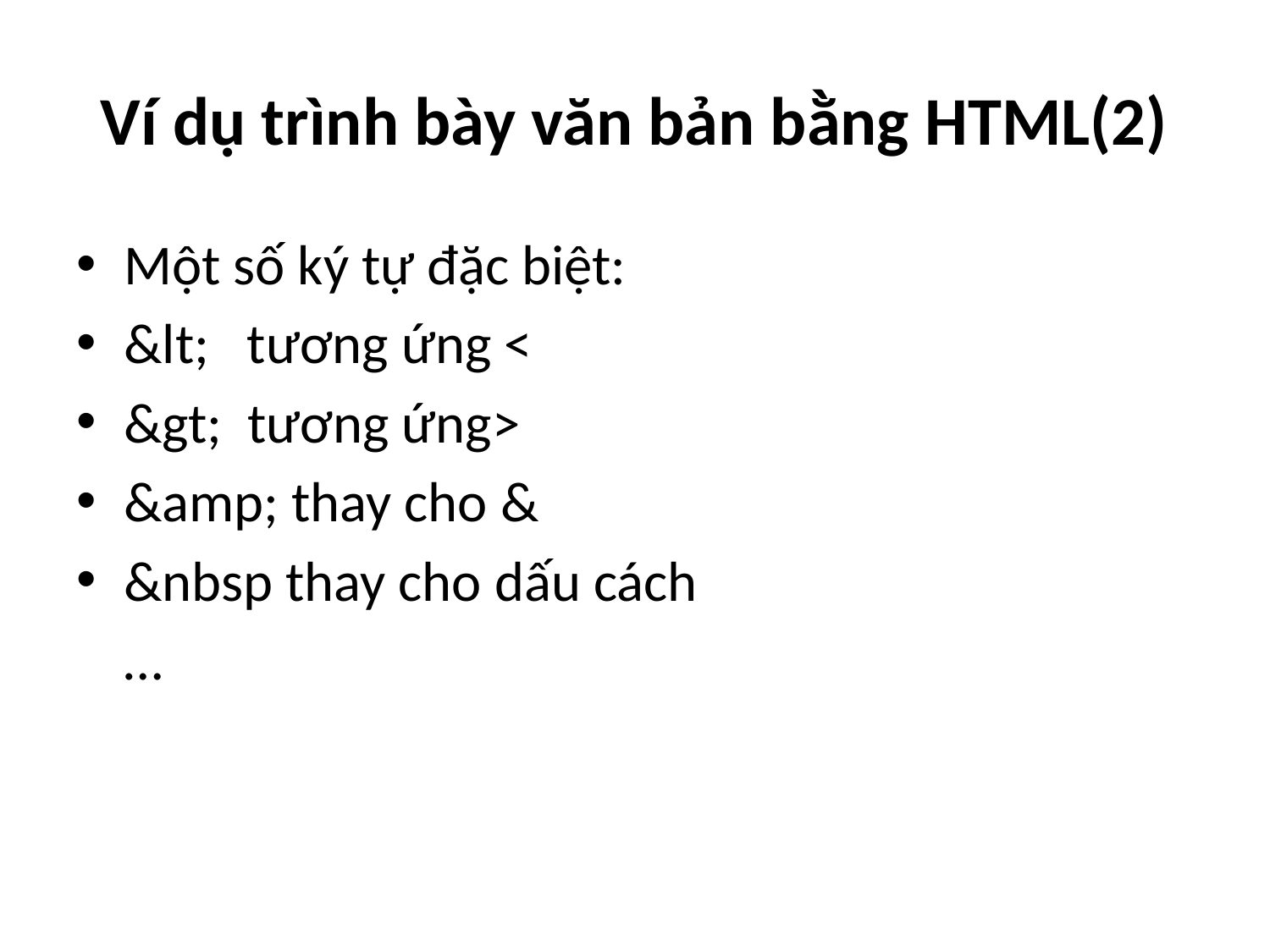

# Ví dụ trình bày văn bản bằng HTML(2)
Một số ký tự đặc biệt:
&lt;   tương ứng <
&gt;  tương ứng>
&amp; thay cho &
&nbsp thay cho dấu cách
	…